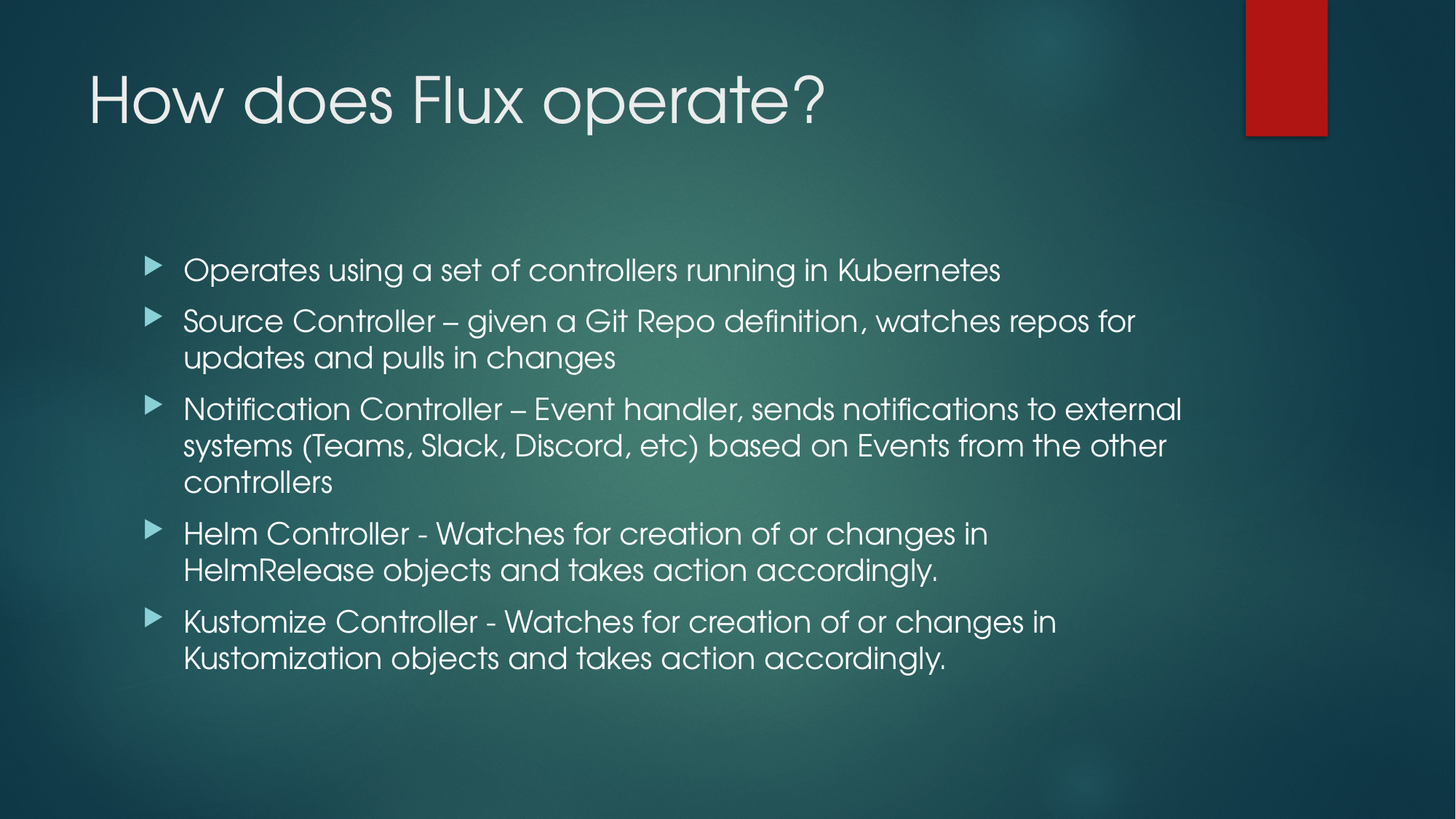

# How does Flux operate?
Operates using a set of controllers running in Kubernetes
Source Controller – given a Git Repo definition, watches repos for updates and pulls in changes
Notification Controller – Event handler, sends notifications to external systems (Teams, Slack, Discord, etc) based on Events from the other controllers
Helm Controller - Watches for creation of or changes in HelmRelease objects and takes action accordingly.
Kustomize Controller - Watches for creation of or changes in Kustomization objects and takes action accordingly.